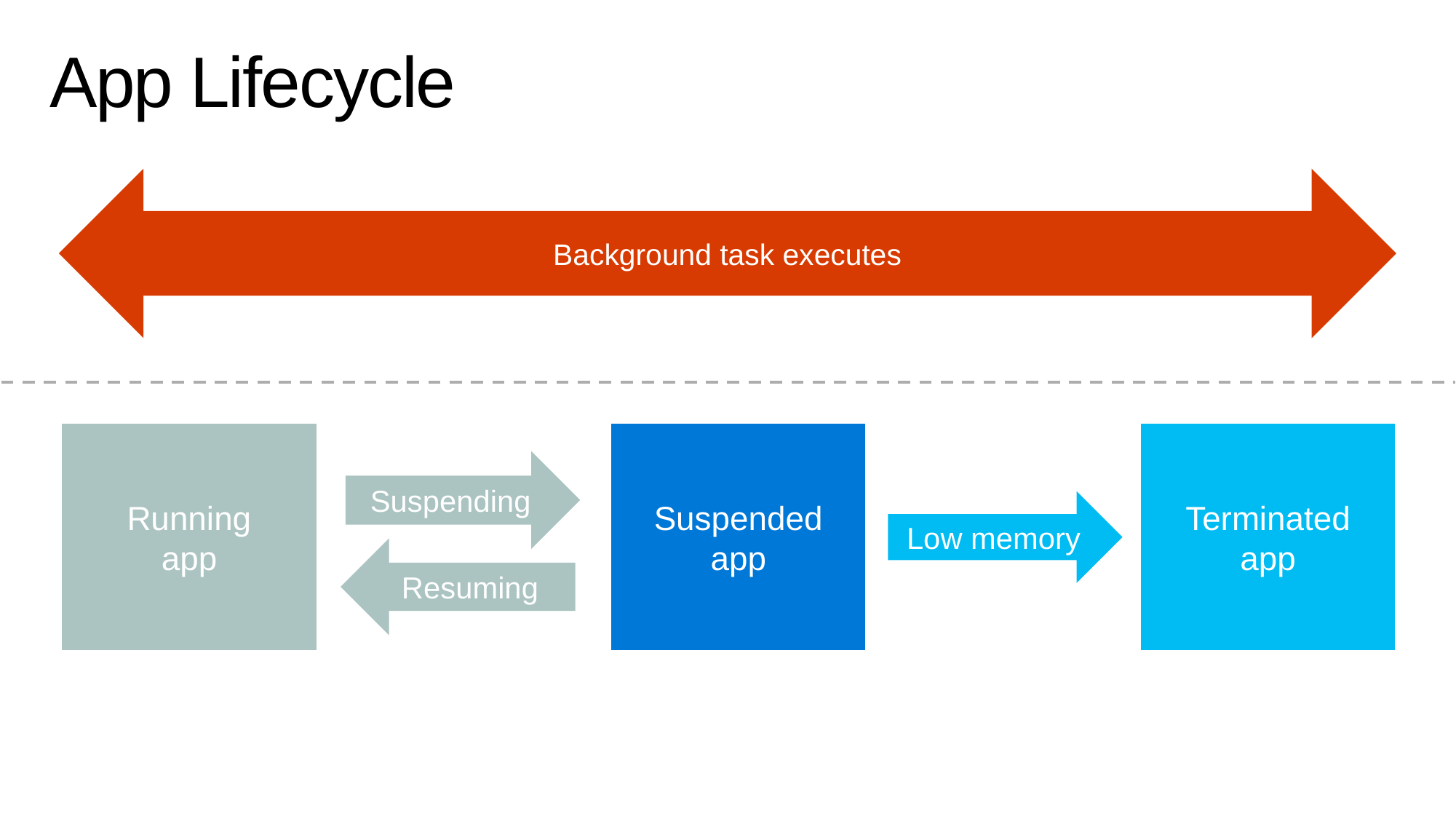

# App Lifecycle

Background task executes
Running
app
Suspended
app
Terminated
app
Suspending
Low memory
Resuming